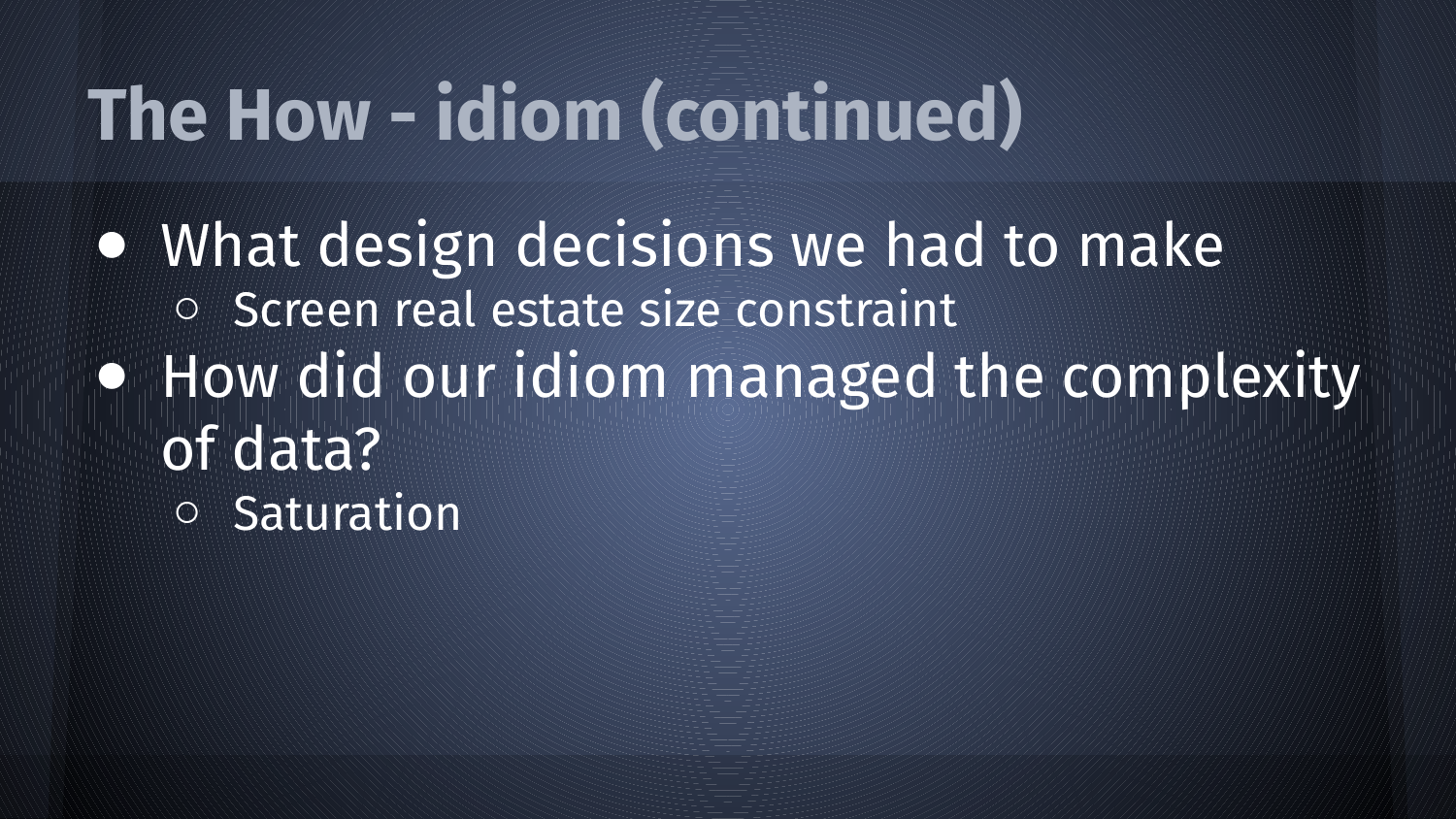

# The How - idiom (continued)
What design decisions we had to make
Screen real estate size constraint
How did our idiom managed the complexity of data?
Saturation